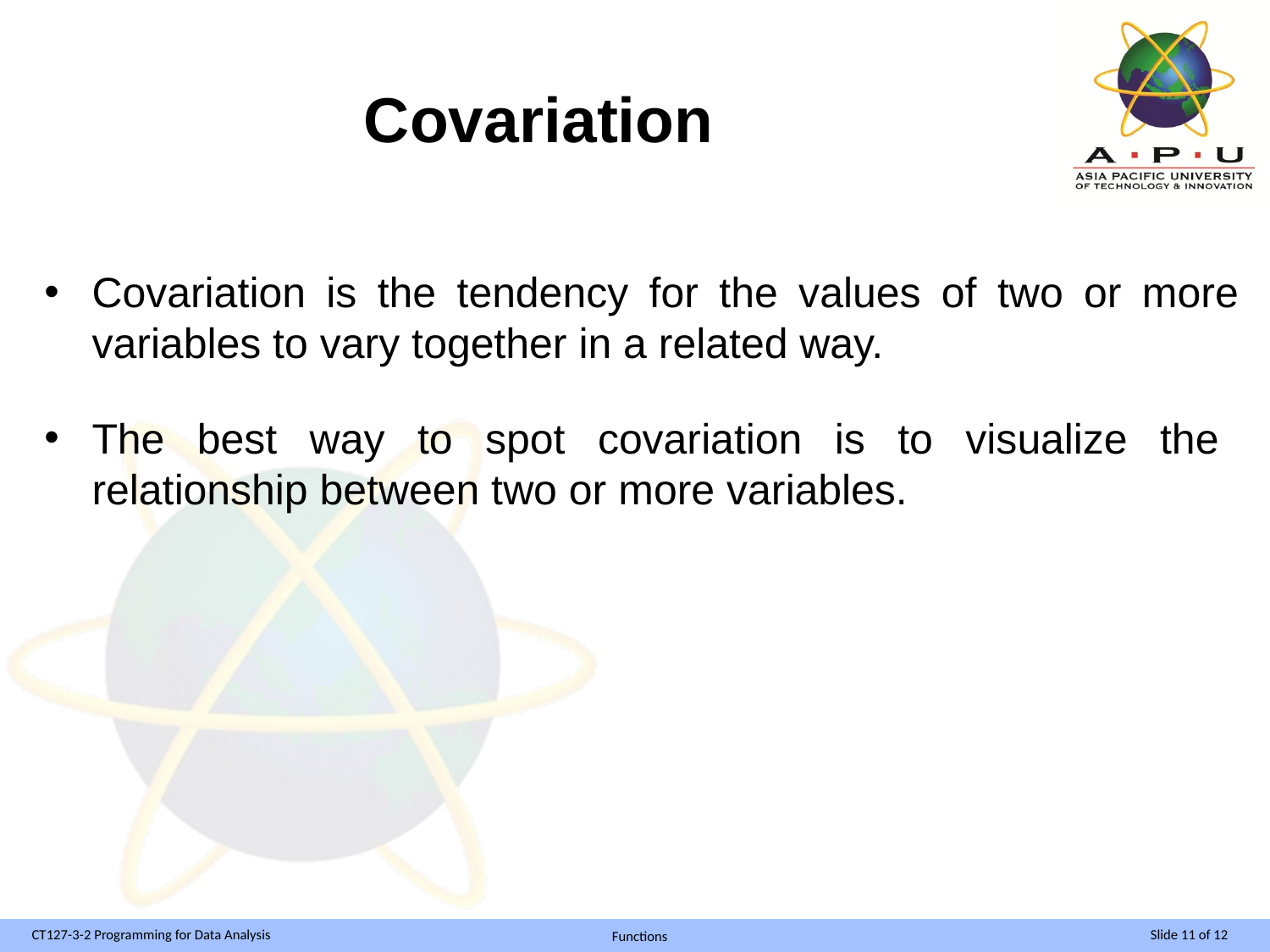

# Covariation
Covariation is the tendency for the values of two or more variables to vary together in a related way.
The best way to spot covariation is to visualize the relationship between two or more variables.